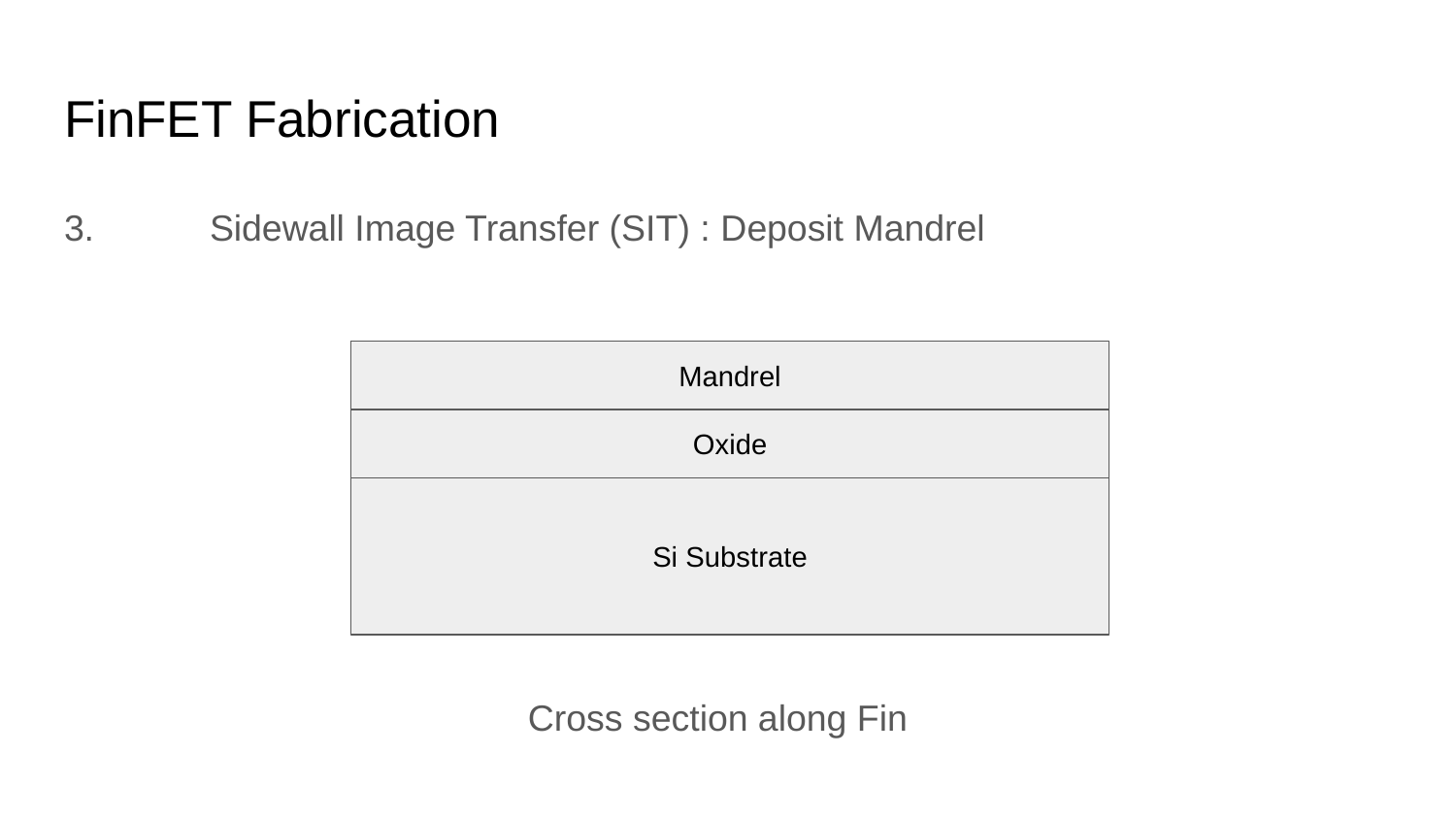

# FinFET Fabrication
3. 	Sidewall Image Transfer (SIT) : Deposit Mandrel
Mandrel
Oxide
Si Substrate
Cross section along Fin